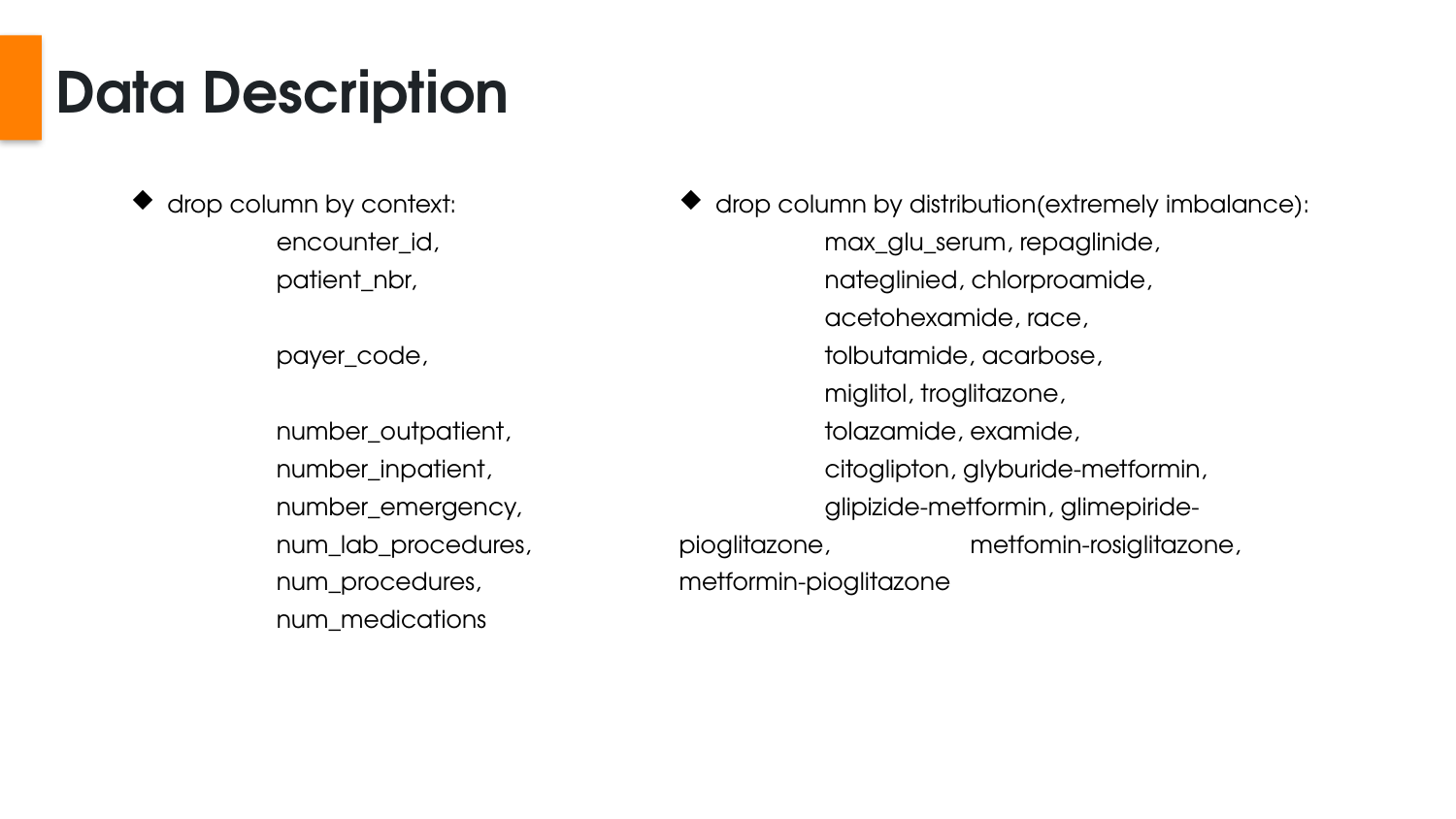

Data Description
drop column by context:
     	encounter_id,
	patient_nbr,
	payer_code,
	number_outpatient,
	number_inpatient,
	number_emergency, 	num_lab_procedures,
	num_procedures,
	num_medications
drop column by distribution(extremely imbalance):
     	max_glu_serum, repaglinide,
	nateglinied, chlorproamide,
	acetohexamide, race,
	tolbutamide, acarbose,
	miglitol, troglitazone,
	tolazamide, examide,
	citoglipton, glyburide-metformin,
	glipizide-metformin, glimepiride-pioglitazone, 	metfomin-rosiglitazone, metformin-pioglitazone